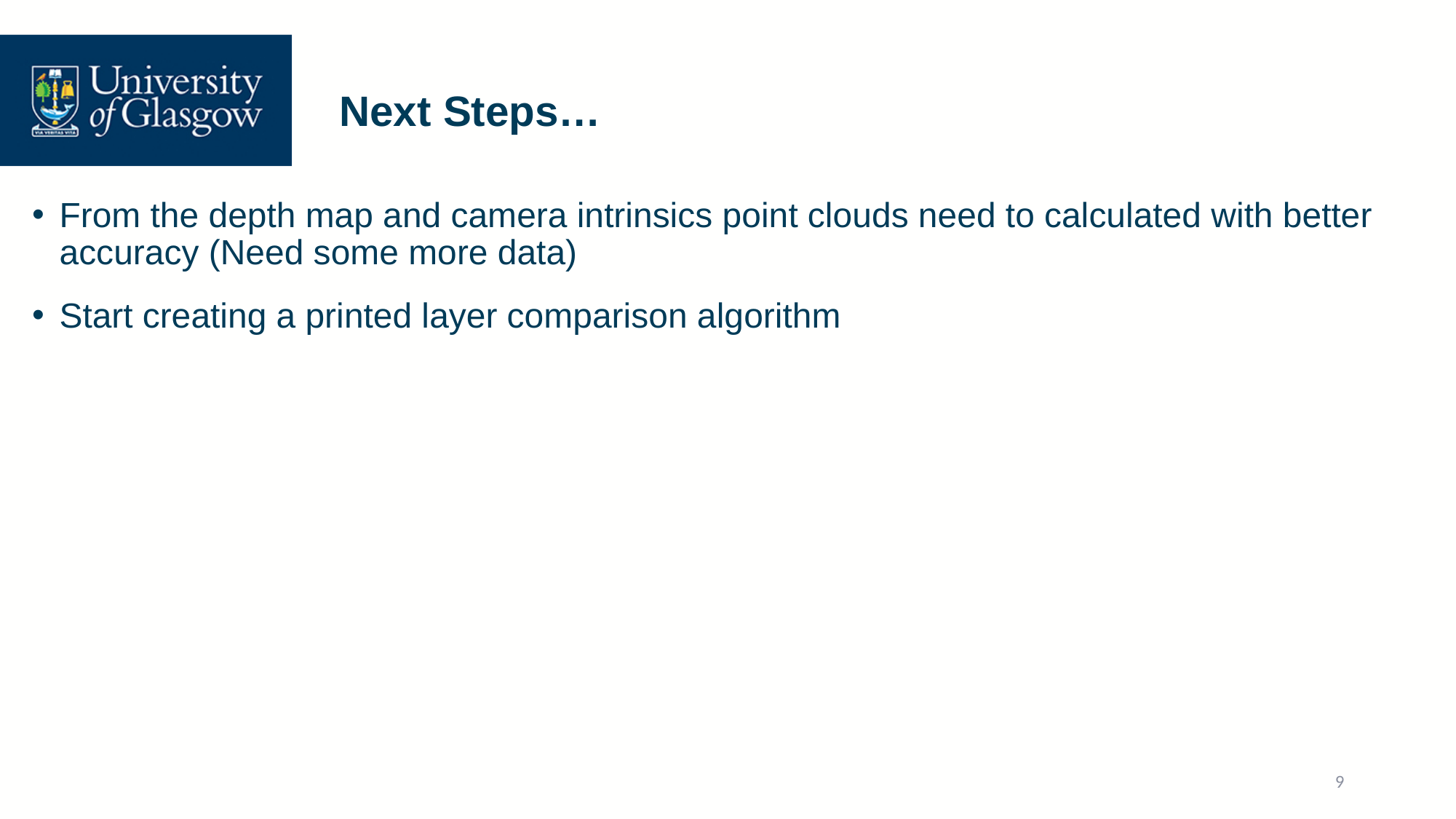

# Next Steps…
From the depth map and camera intrinsics point clouds need to calculated with better accuracy (Need some more data)
Start creating a printed layer comparison algorithm
9